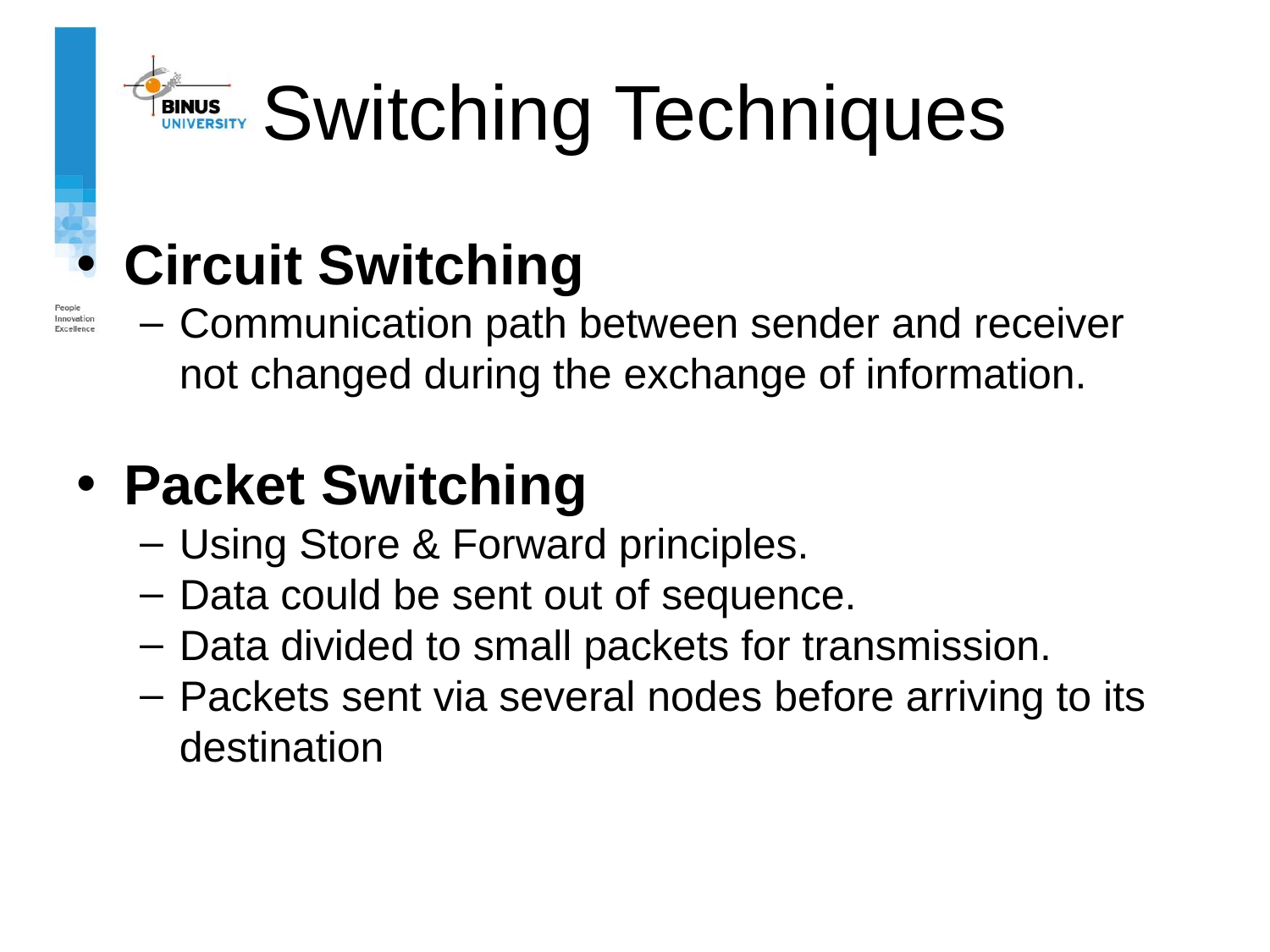

# Switching Techniques
Circuit Switching
Communication path between sender and receiver not changed during the exchange of information.

Packet Switching
Using Store & Forward principles.
Data could be sent out of sequence.
Data divided to small packets for transmission.
Packets sent via several nodes before arriving to its destination